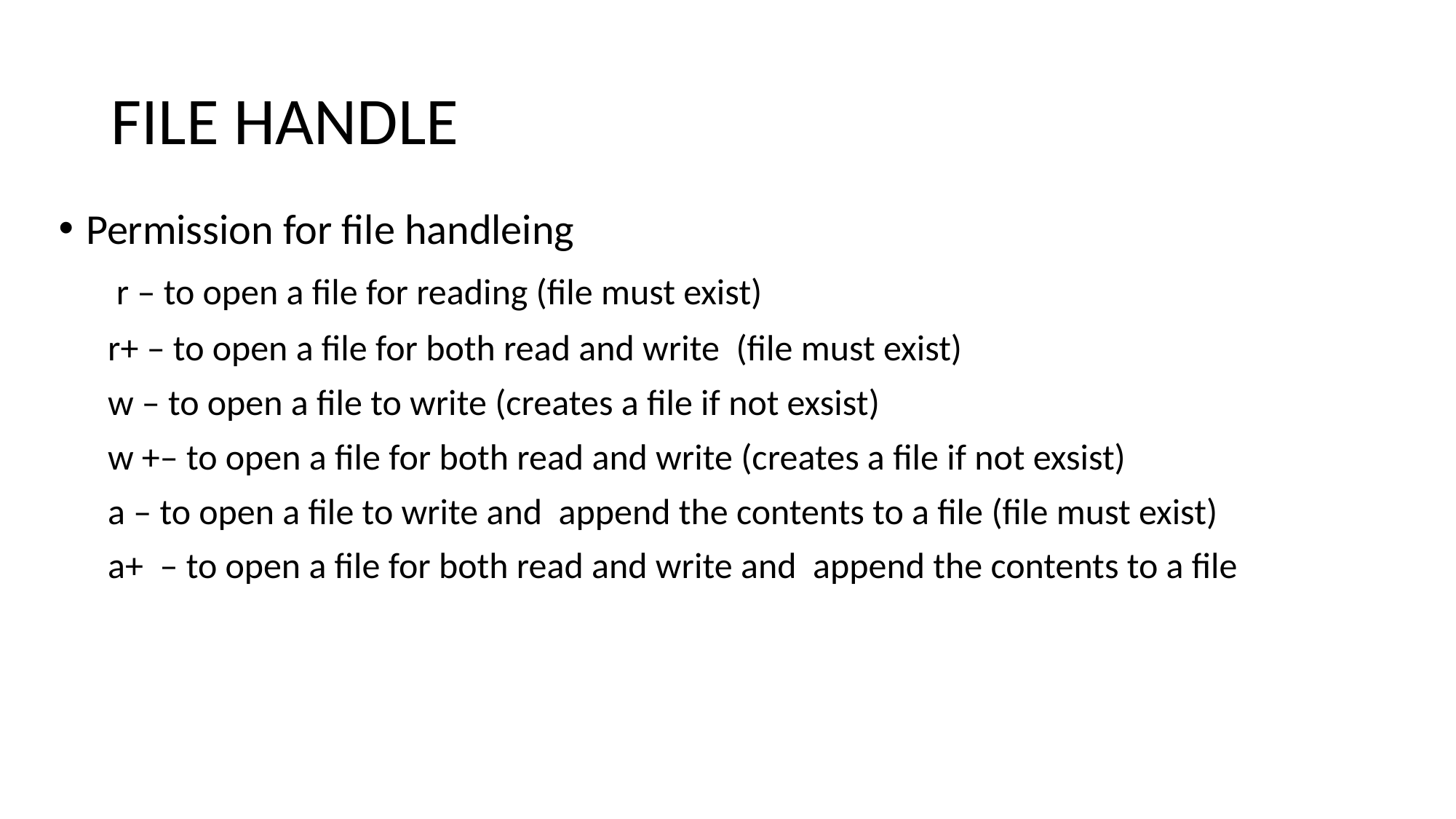

# FILE HANDLE
Permission for file handleing
      r – to open a file for reading (file must exist)
      r+ – to open a file for both read and write  (file must exist)
      w – to open a file to write (creates a file if not exsist)
      w +– to open a file for both read and write (creates a file if not exsist)
      a – to open a file to write and  append the contents to a file (file must exist)
      a+  – to open a file for both read and write and  append the contents to a file